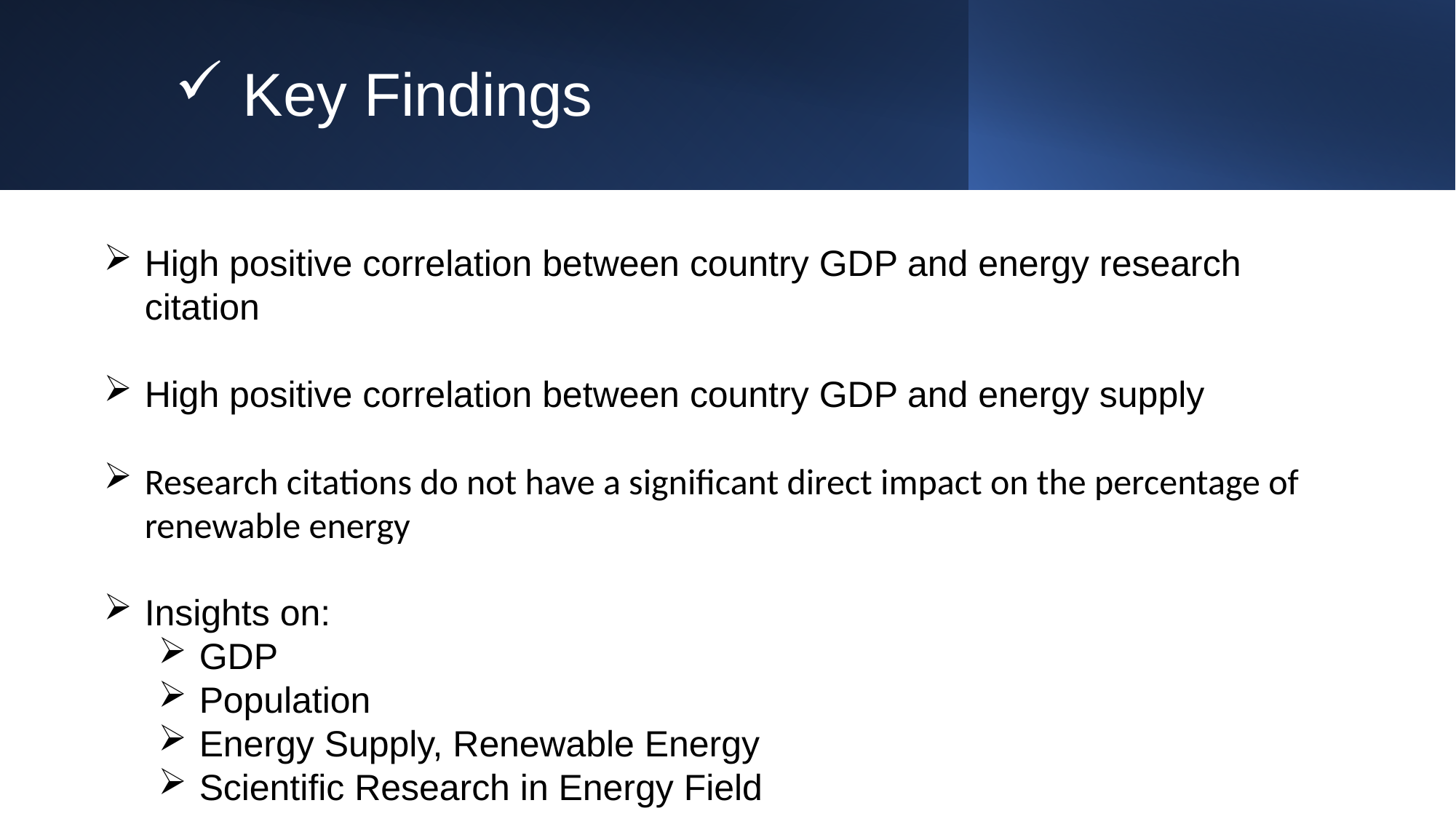

# Key Findings
High positive correlation between country GDP and energy research citation

High positive correlation between country GDP and energy supply

Research citations do not have a significant direct impact on the percentage of renewable energy

Insights on:
GDP
Population
Energy Supply, Renewable Energy
Scientific Research in Energy Field